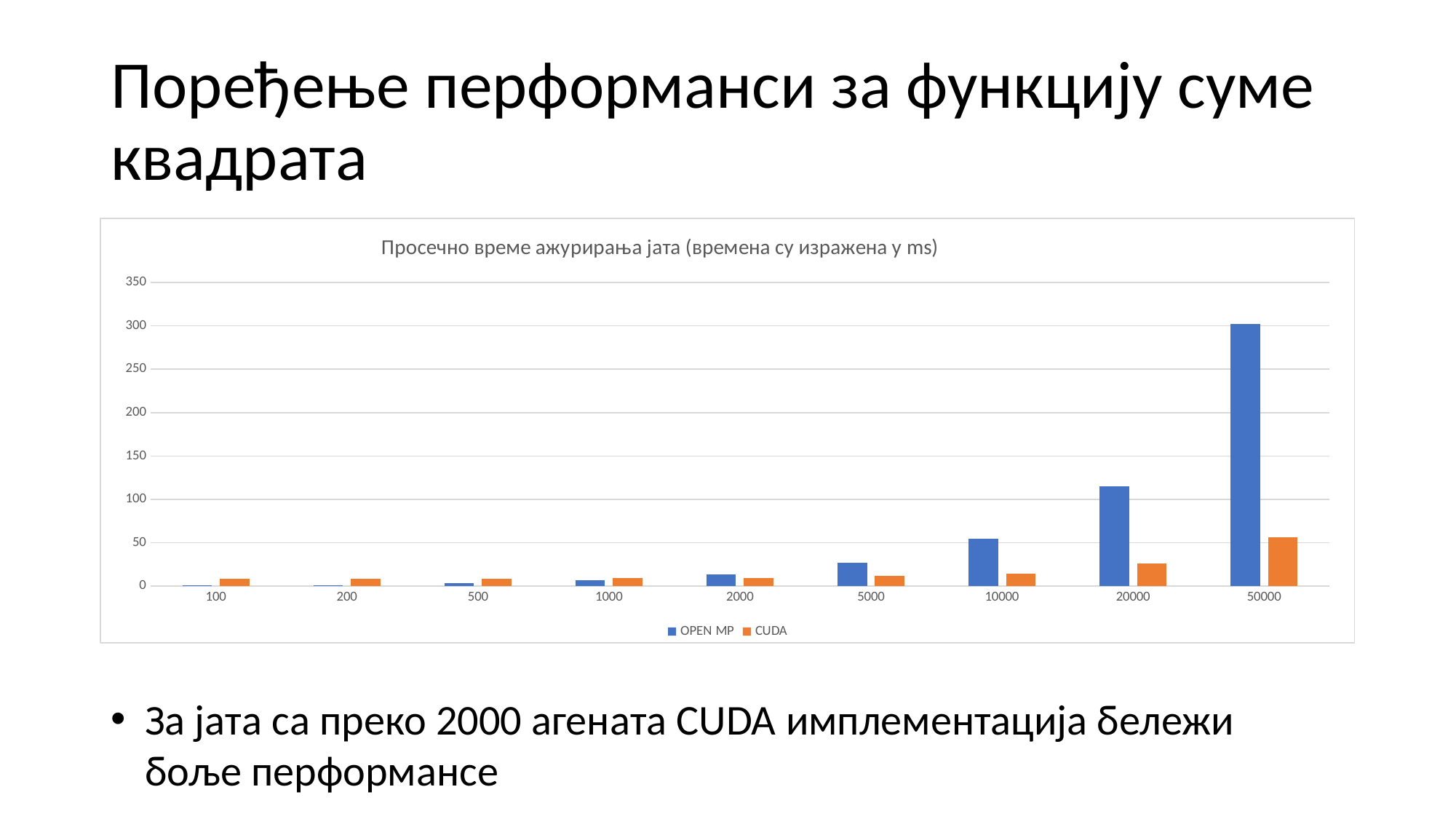

# Поређење перформанси за функцију суме квадрата

### Chart: Просечно време ажурирања јата (времена су изражена у ms)

| Category | ОPEN MP | CUDA |
|---|---|---|
| 100 | 0.6840000000000003 | 8.561000000000003 |
| 200 | 1.2909999999999995 | 8.58 |
| 500 | 3.137 | 8.726 |
| 1000 | 7.119999999999998 | 9.128 |
| 2000 | 13.327 | 9.437000000000001 |
| 5000 | 26.54 | 11.539 |
| 10000 | 54.284000000000006 | 14.023 |
| 20000 | 115.07 | 26.092 |
| 50000 | 302.123 | 56.46 |
За јата са преко 2000 агената CUDA имплементација бележи боље перформансе